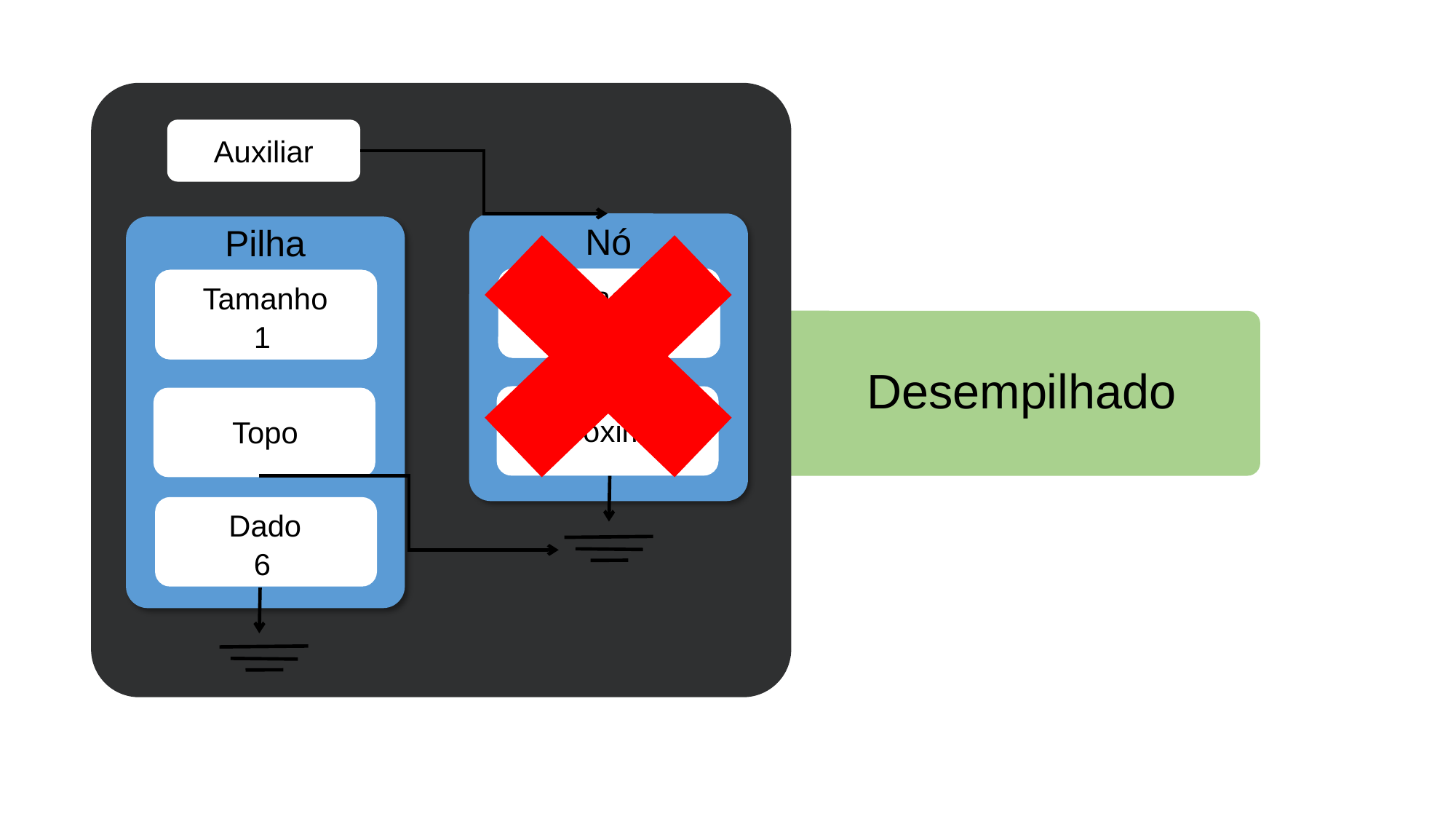

Auxiliar

Nó

Tamanho
Dado
0

Próximo
Pilha

Tamanho
Tamanho
0
1

Topo

Dado
6

8
Desempilhado